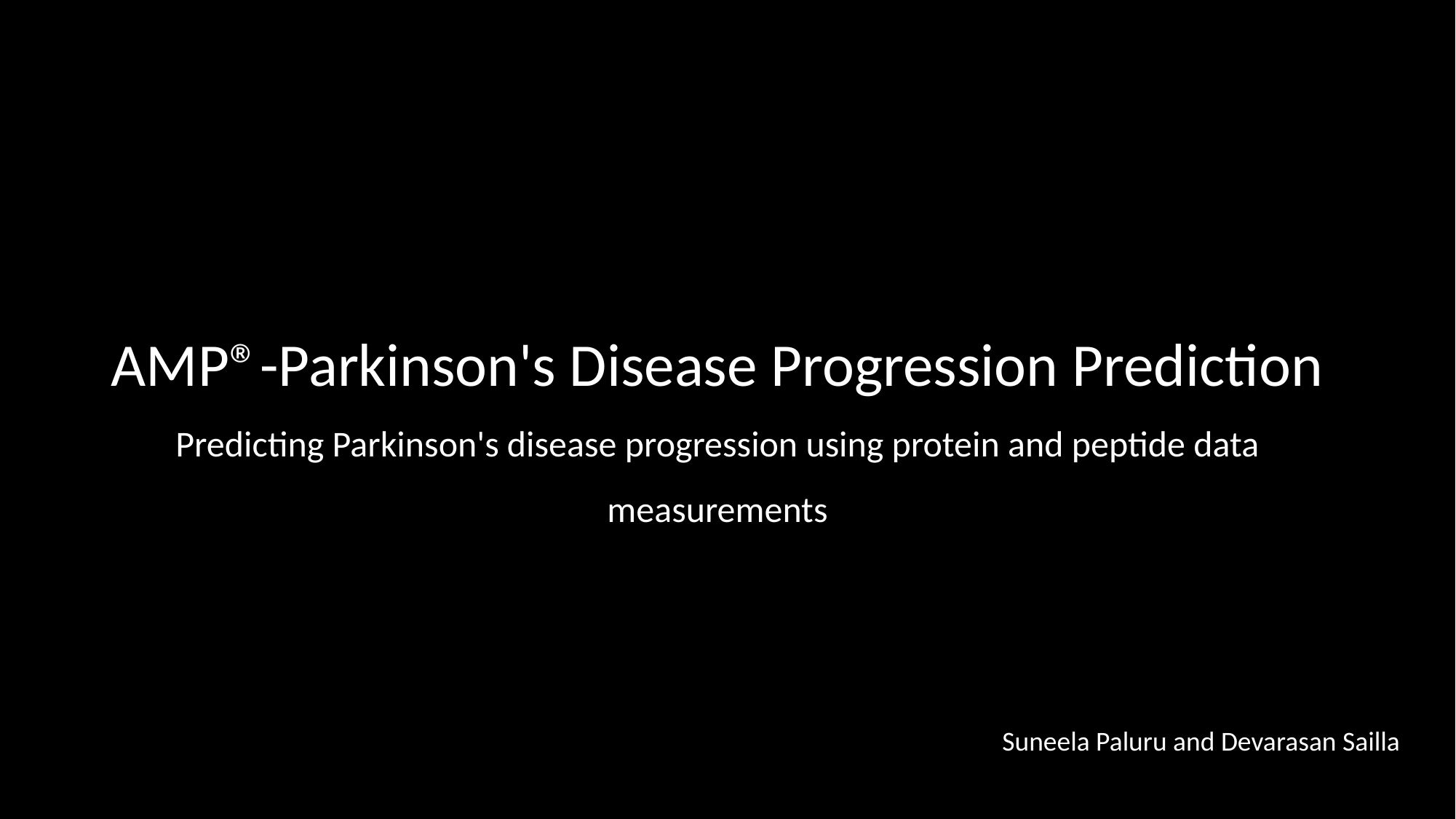

# AMP®-Parkinson's Disease Progression Prediction Predicting Parkinson's disease progression using protein and peptide data measurements
Suneela Paluru and Devarasan Sailla